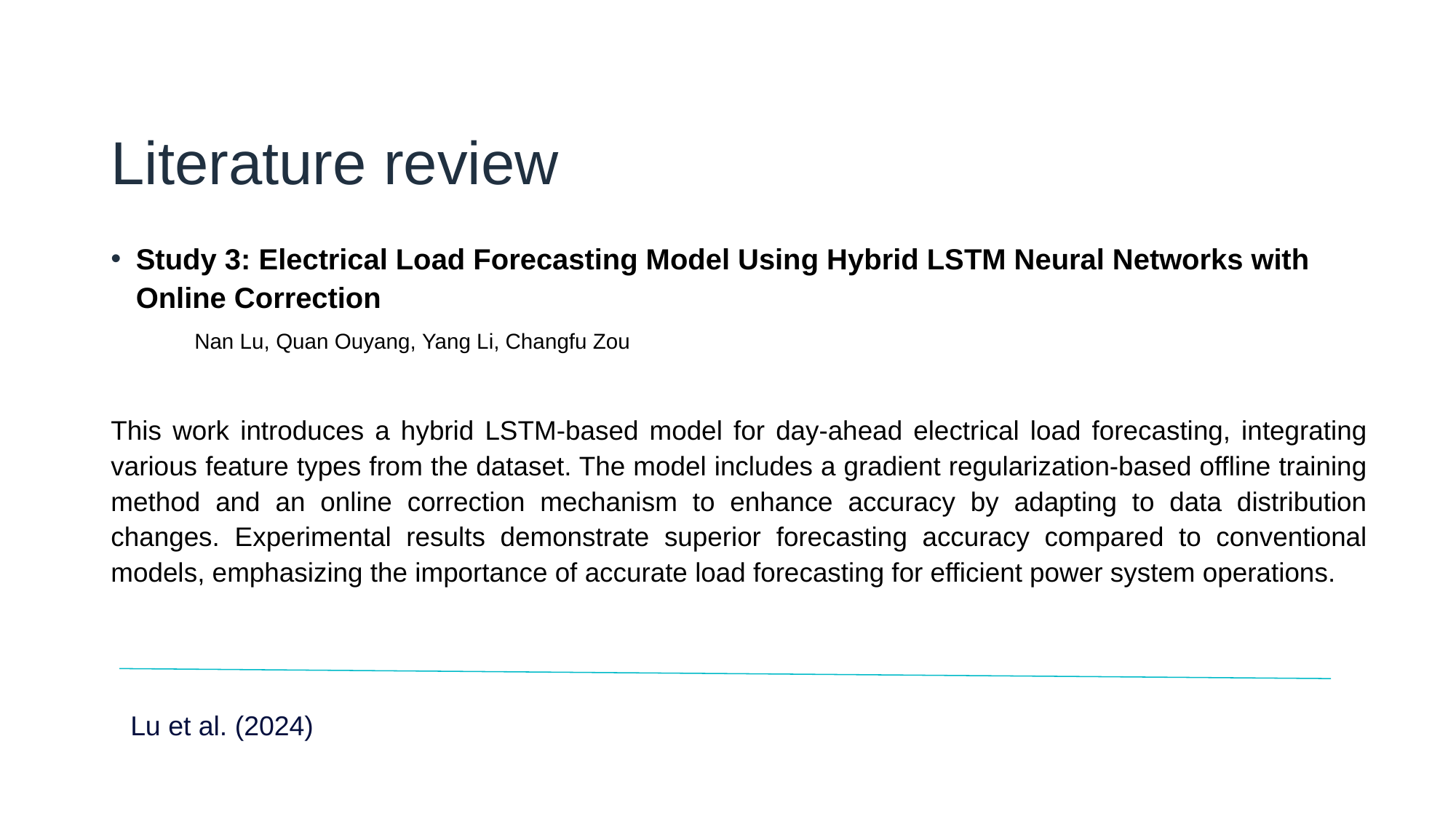

# Literature review
Study 3: Electrical Load Forecasting Model Using Hybrid LSTM Neural Networks with Online Correction
	 Nan Lu, Quan Ouyang, Yang Li, Changfu Zou

This work introduces a hybrid LSTM-based model for day-ahead electrical load forecasting, integrating various feature types from the dataset. The model includes a gradient regularization-based offline training method and an online correction mechanism to enhance accuracy by adapting to data distribution changes. Experimental results demonstrate superior forecasting accuracy compared to conventional models, emphasizing the importance of accurate load forecasting for efficient power system operations.
Lu et al. (2024)